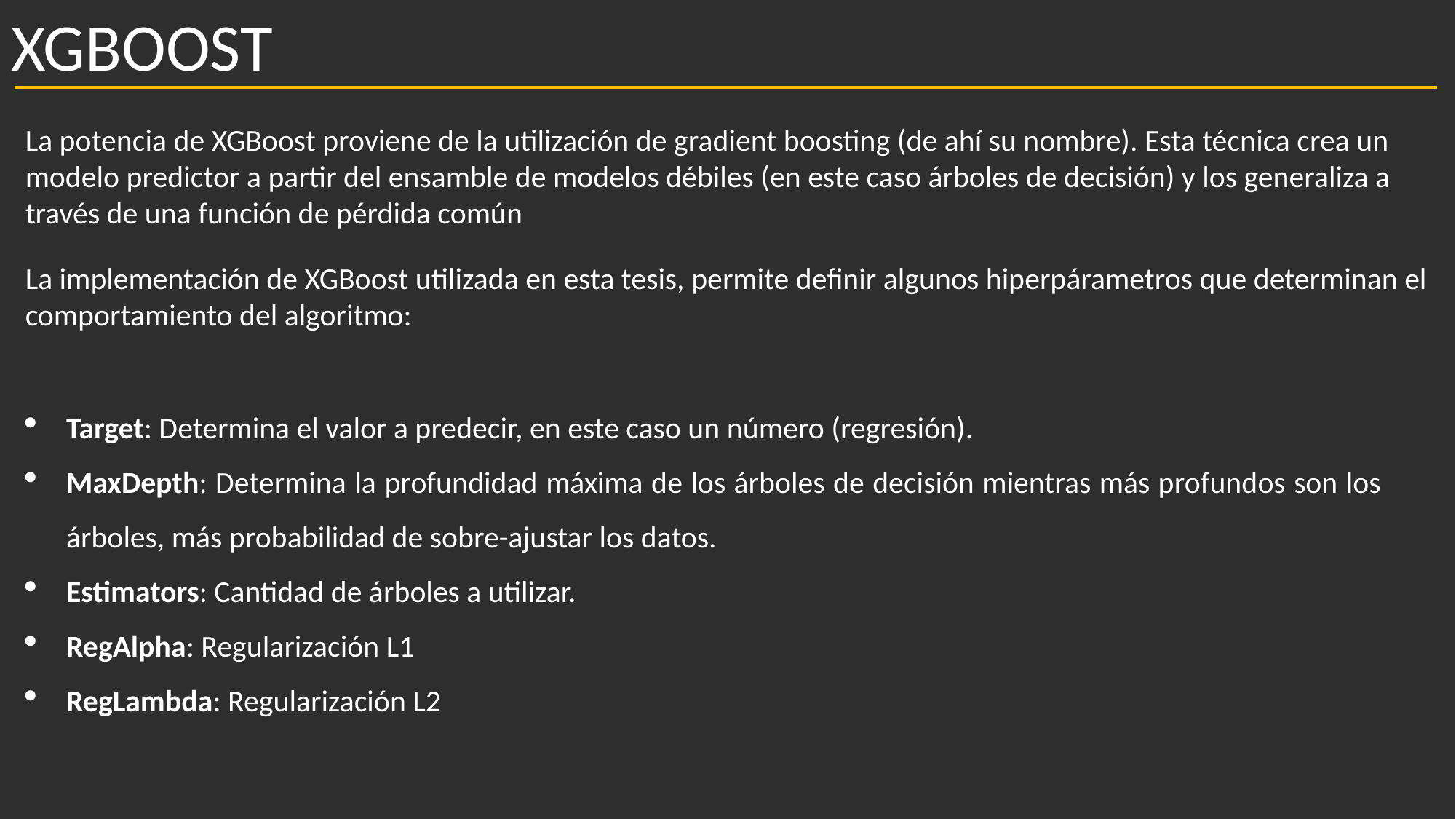

# XGBOOST
La potencia de XGBoost proviene de la utilización de gradient boosting (de ahí su nombre). Esta técnica crea un modelo predictor a partir del ensamble de modelos débiles (en este caso árboles de decisión) y los generaliza a través de una función de pérdida común

La implementación de XGBoost utilizada en esta tesis, permite definir algunos hiperpárametros que determinan el comportamiento del algoritmo:
Target: Determina el valor a predecir, en este caso un número (regresión).
MaxDepth: Determina la profundidad máxima de los árboles de decisión mientras más profundos son los árboles, más probabilidad de sobre-ajustar los datos.
Estimators: Cantidad de árboles a utilizar.
RegAlpha: Regularización L1
RegLambda: Regularización L2